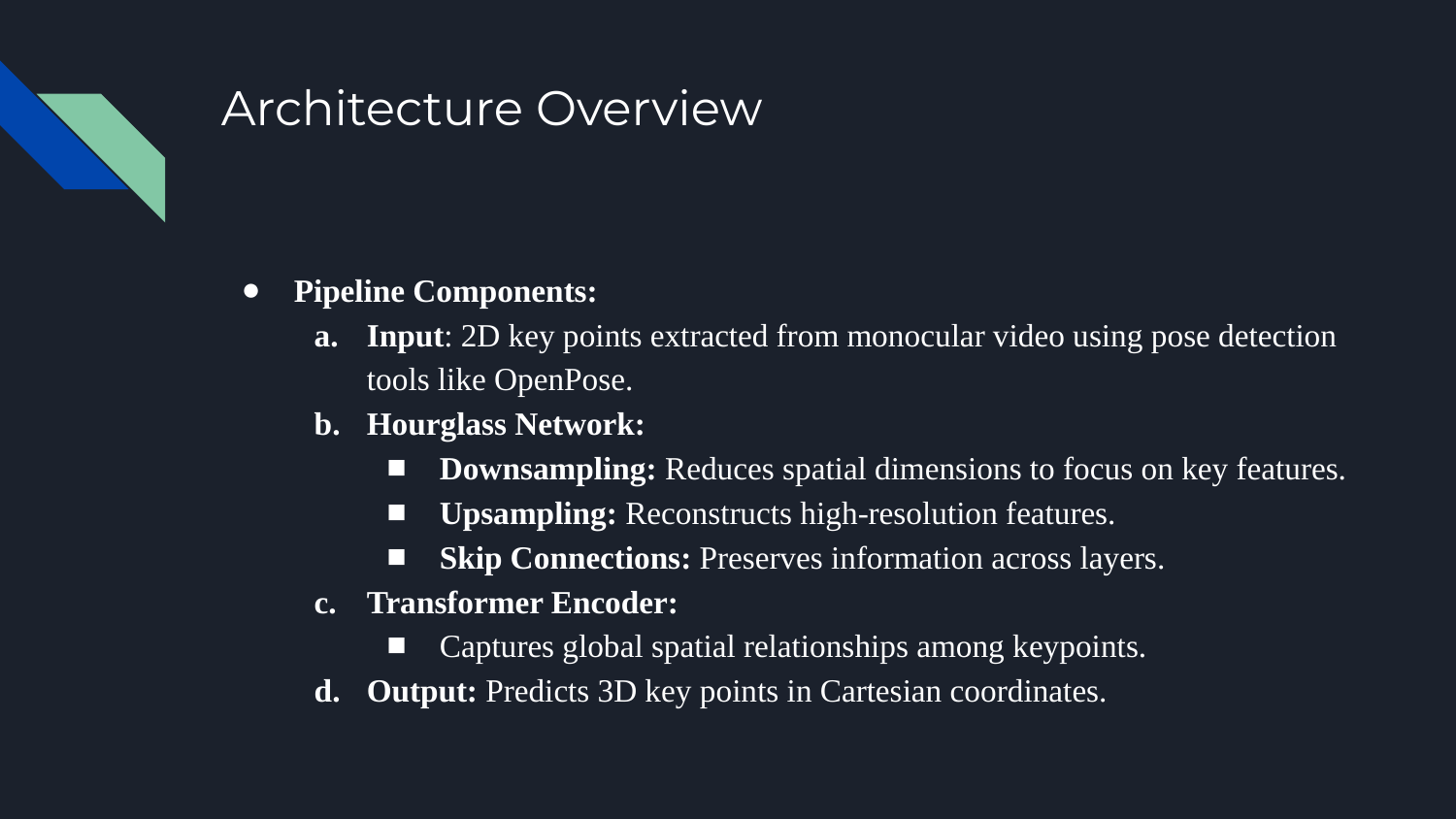

# Architecture Overview
Pipeline Components:
Input: 2D key points extracted from monocular video using pose detection tools like OpenPose.
Hourglass Network:
Downsampling: Reduces spatial dimensions to focus on key features.
Upsampling: Reconstructs high-resolution features.
Skip Connections: Preserves information across layers.
Transformer Encoder:
Captures global spatial relationships among keypoints.
Output: Predicts 3D key points in Cartesian coordinates.